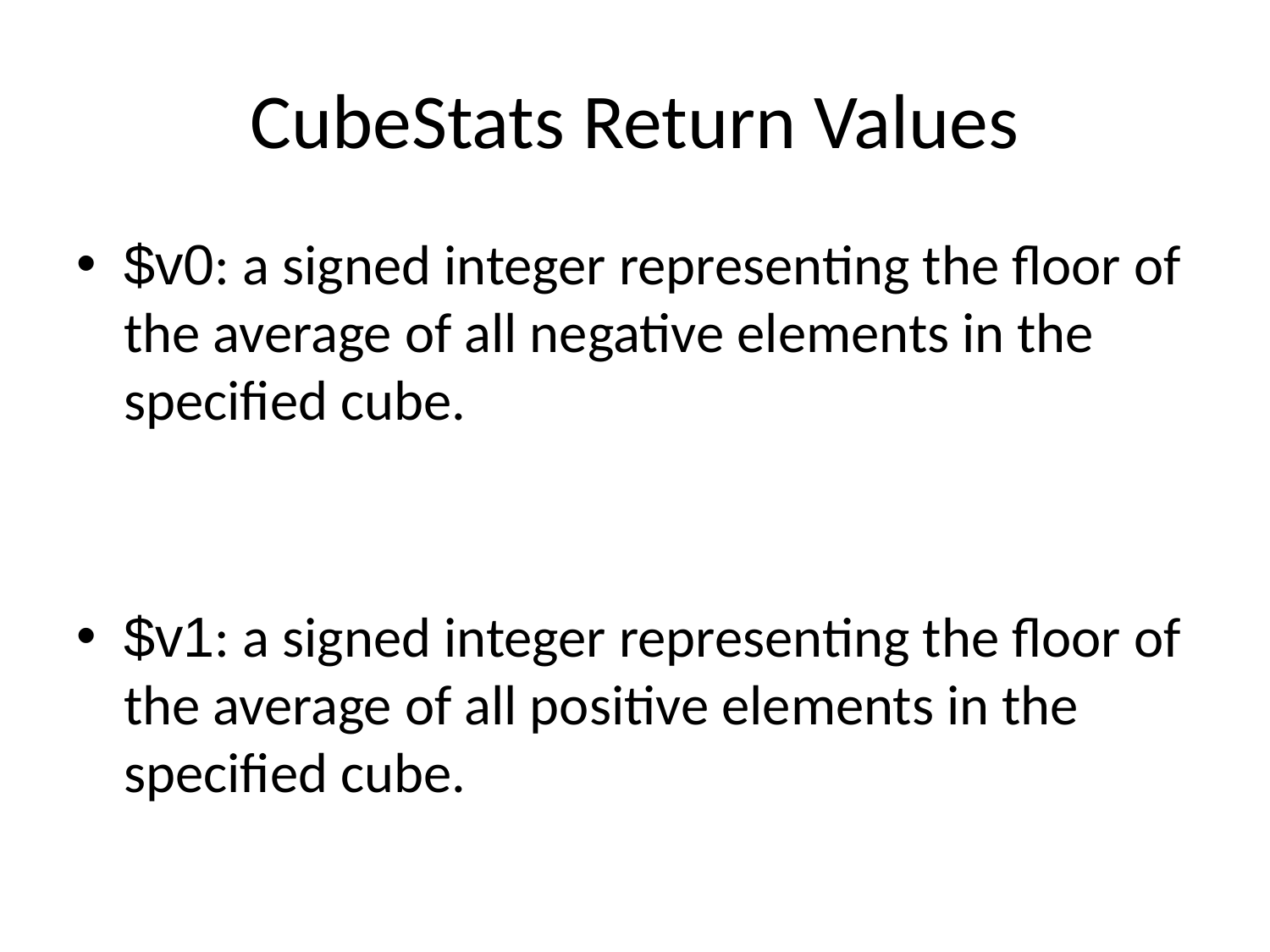

# CubeStats Return Values
$v0: a signed integer representing the floor of the average of all negative elements in the specified cube.

$v1: a signed integer representing the floor of the average of all positive elements in the specified cube.